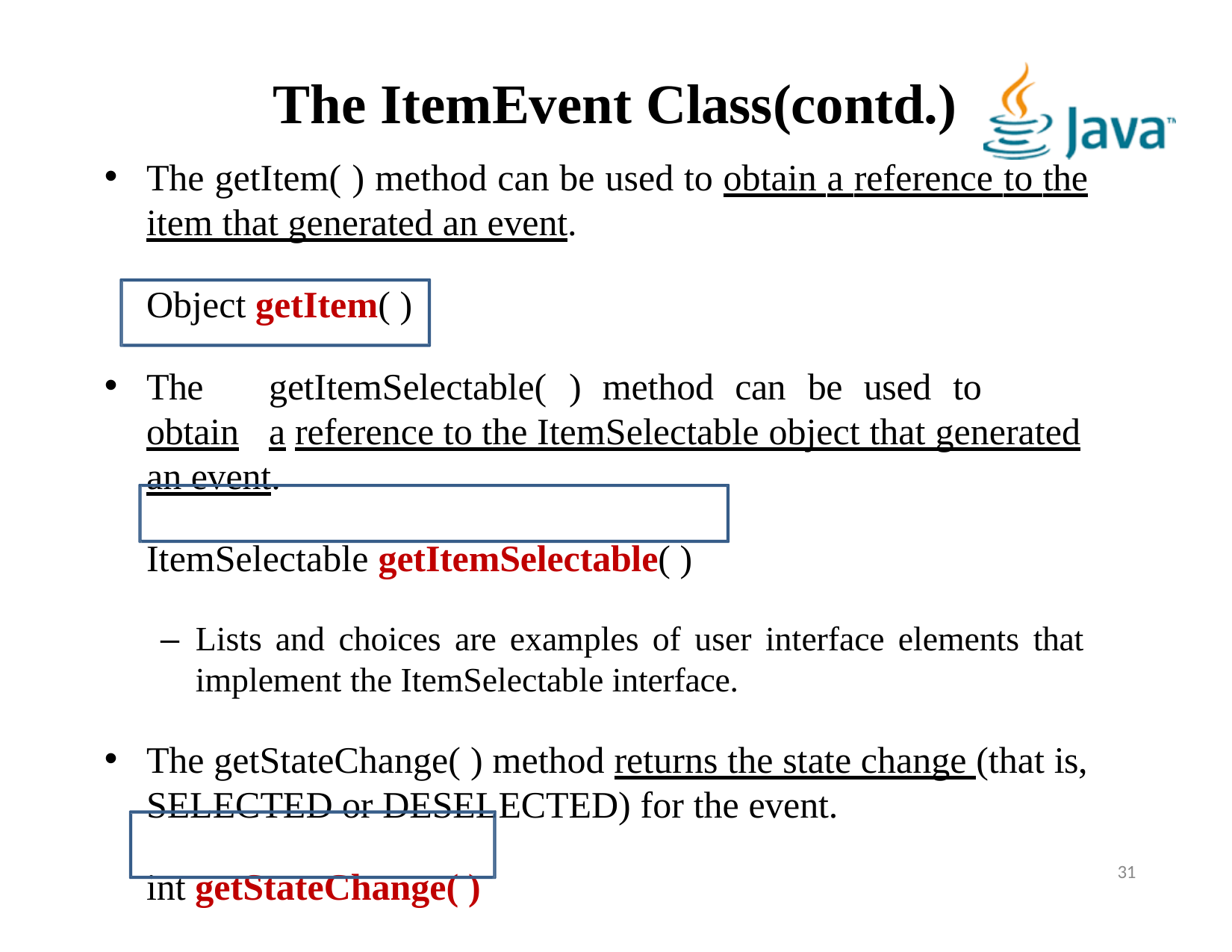

# The ItemEvent Class(contd.)
The getItem( ) method can be used to obtain a reference to the item that generated an event.
Object getItem( )
The	getItemSelectable(	)	method	can	be	used	to	obtain	a reference to the ItemSelectable object that generated an event.
ItemSelectable getItemSelectable( )
–	Lists and choices are examples of user interface elements that implement the ItemSelectable interface.
The getStateChange( ) method returns the state change (that is, SELECTED or DESELECTED) for the event.
int getStateChange( )

31